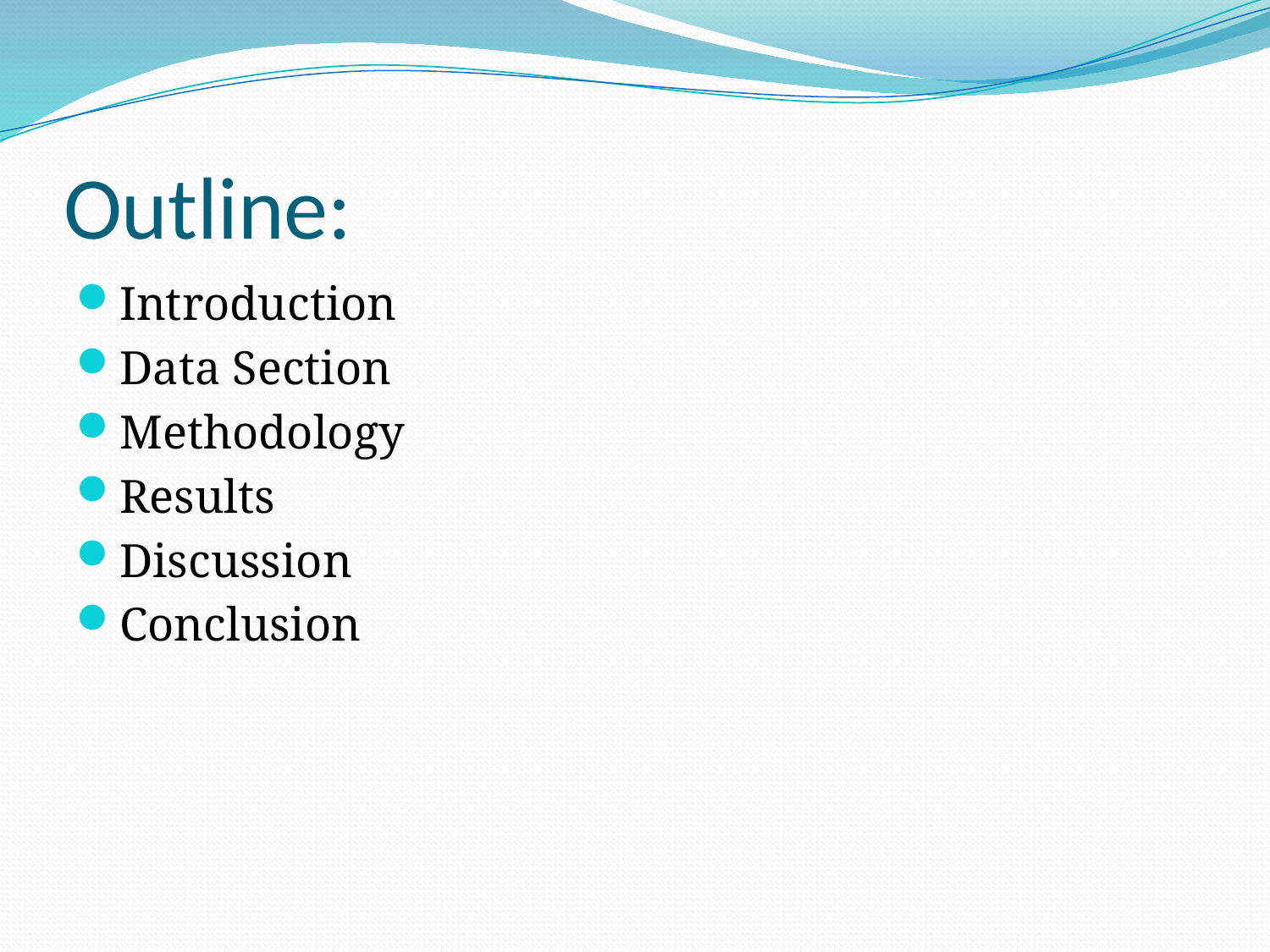

# Outline:
Introduction
Data Section
Methodology
Results
Discussion
Conclusion